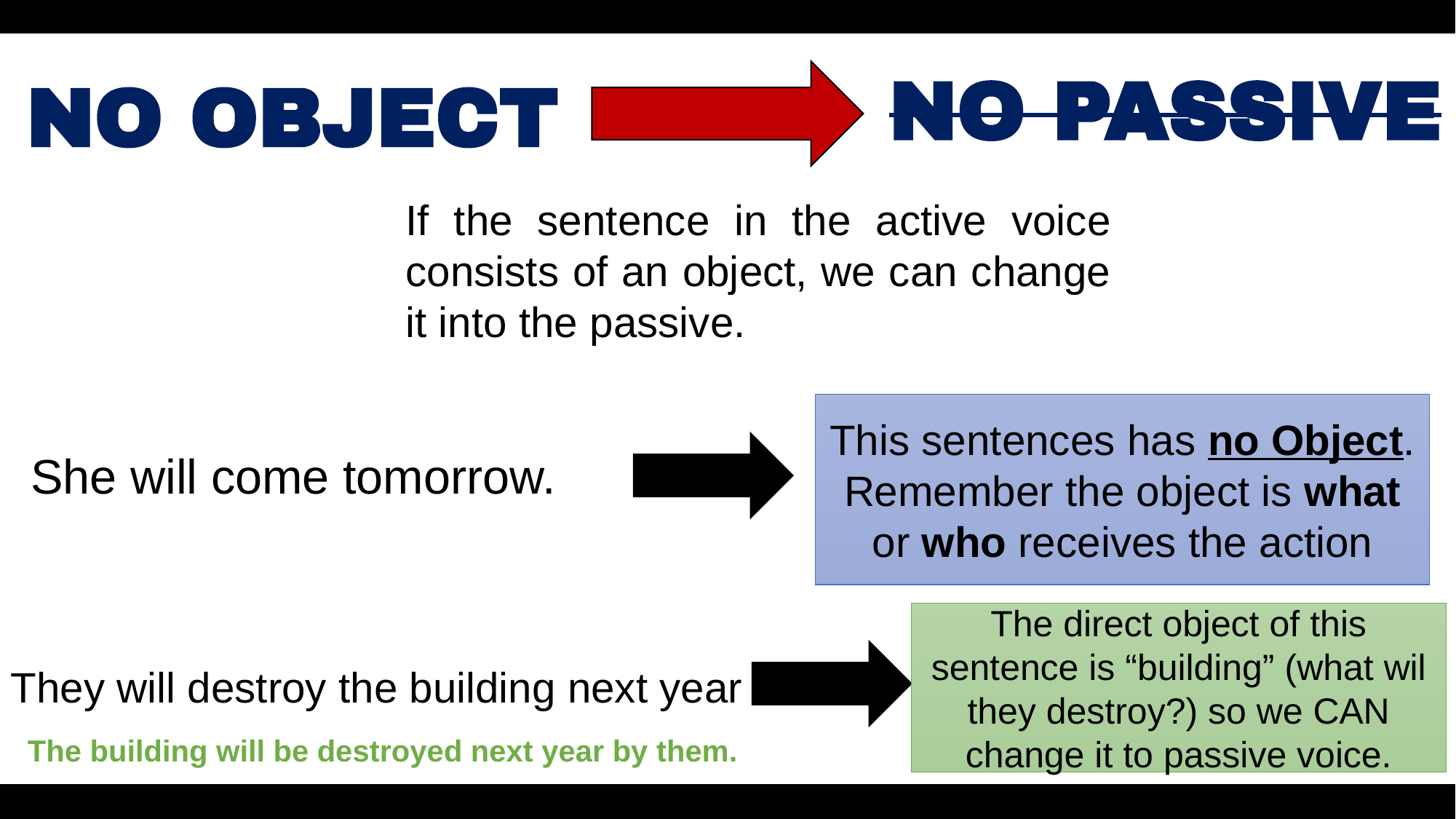

NO PASSIVE
NO OBJECT

If the sentence in the active voice consists of an object, we can change it into the passive.
This sentences has no Object.
Remember the object is what or who receives the action

She will come tomorrow.
The direct object of this sentence is “building” (what wil they destroy?) so we CAN change it to passive voice.

They will destroy the building next year
The building will be destroyed next year by them.